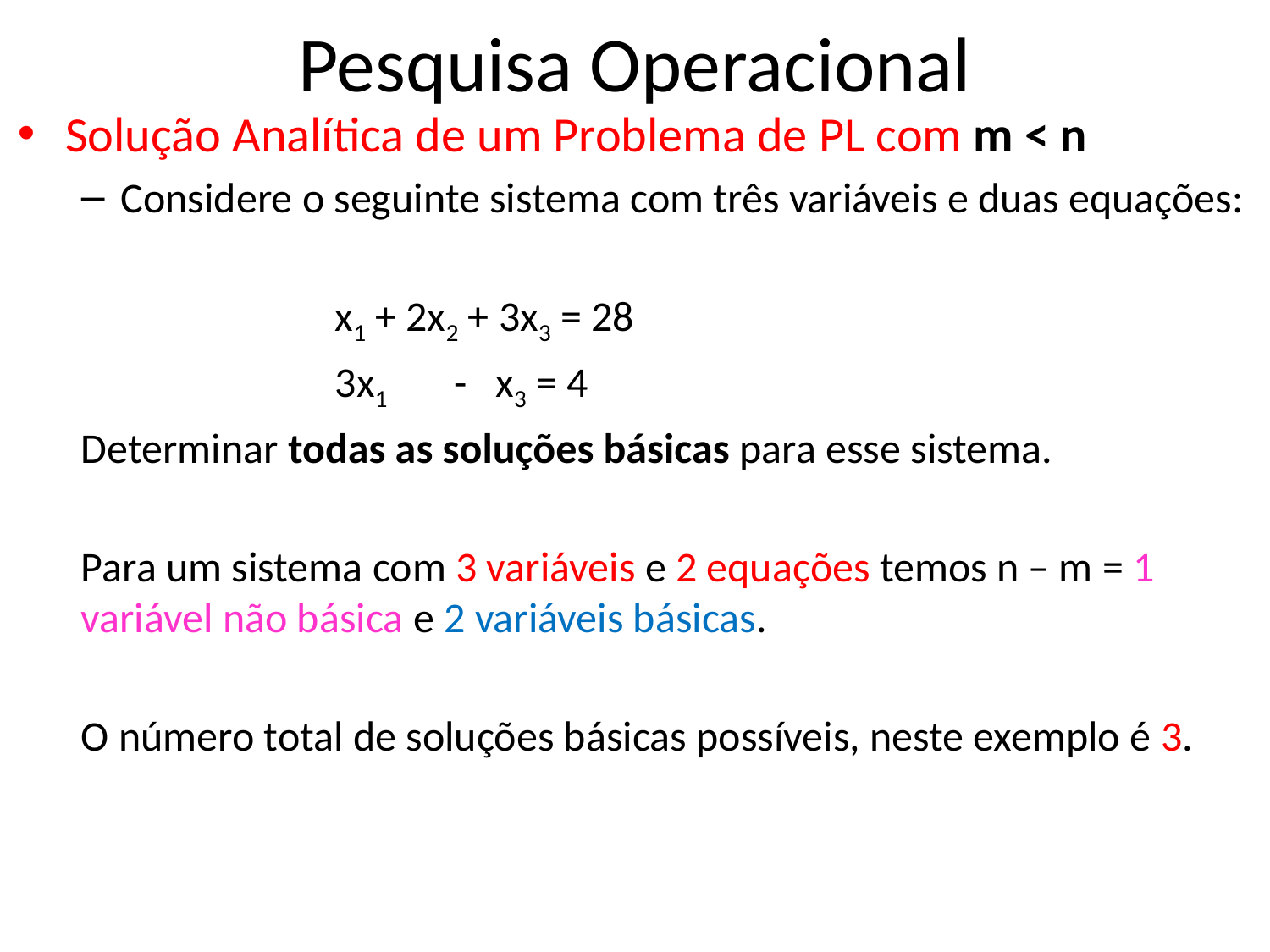

# Pesquisa Operacional
Solução Analítica de um Problema de PL com m < n
Considere o seguinte sistema com três variáveis e duas equações:

		x1 + 2x2 + 3x3 = 28
		3x1       -   x3 = 4
Determinar todas as soluções básicas para esse sistema.

Para um sistema com 3 variáveis e 2 equações temos n – m = 1 variável não básica e 2 variáveis básicas.

O número total de soluções básicas possíveis, neste exemplo é 3.